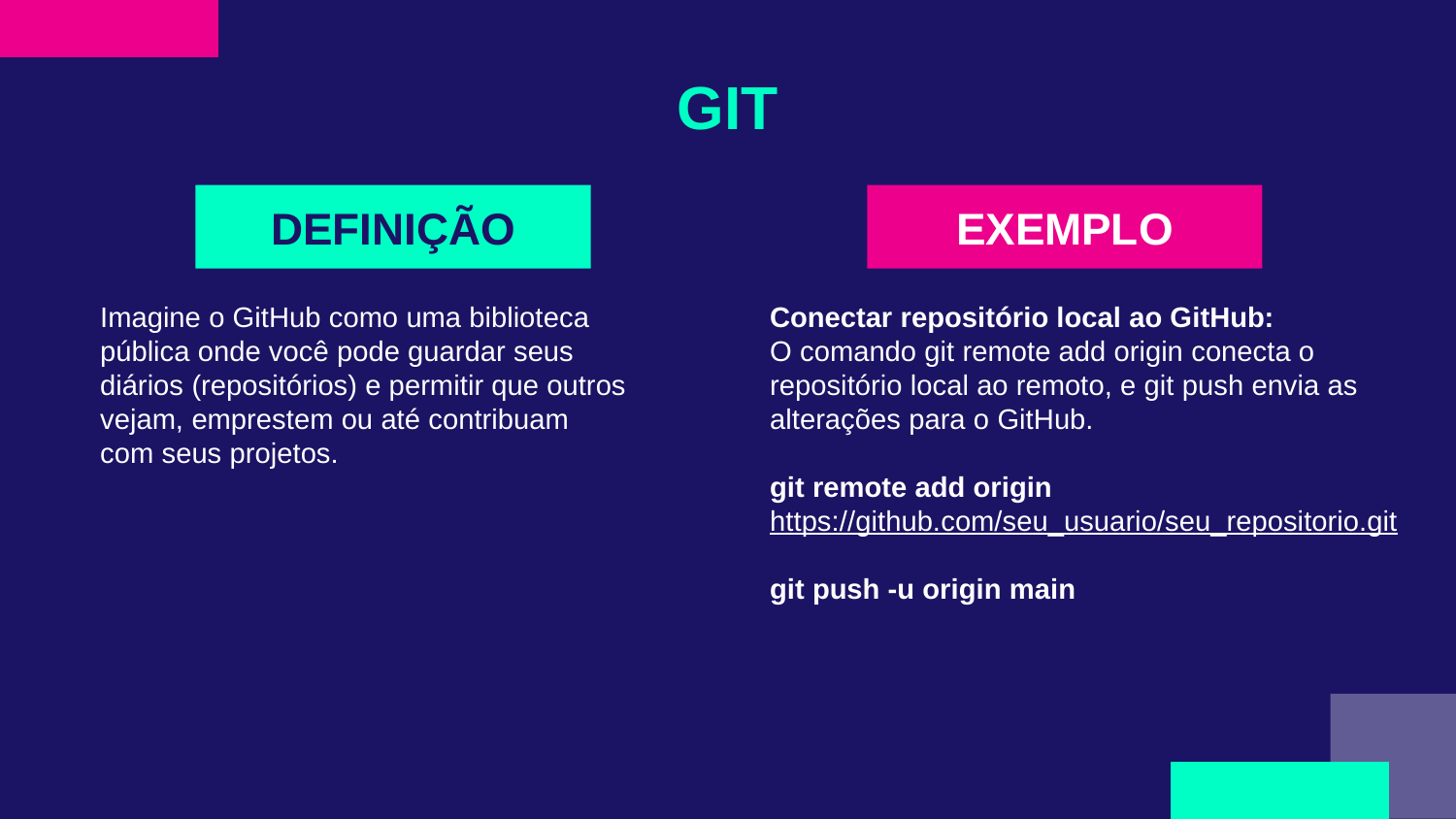

# GIT
DEFINIÇÃO
EXEMPLO
Imagine o GitHub como uma biblioteca pública onde você pode guardar seus
diários (repositórios) e permitir que outros vejam, emprestem ou até contribuam
com seus projetos.

Conectar repositório local ao GitHub:
O comando git remote add origin conecta o
repositório local ao remoto, e git push envia as alterações para o GitHub.

git remote add origin https://github.com/seu_usuario/seu_repositorio.git

git push -u origin main